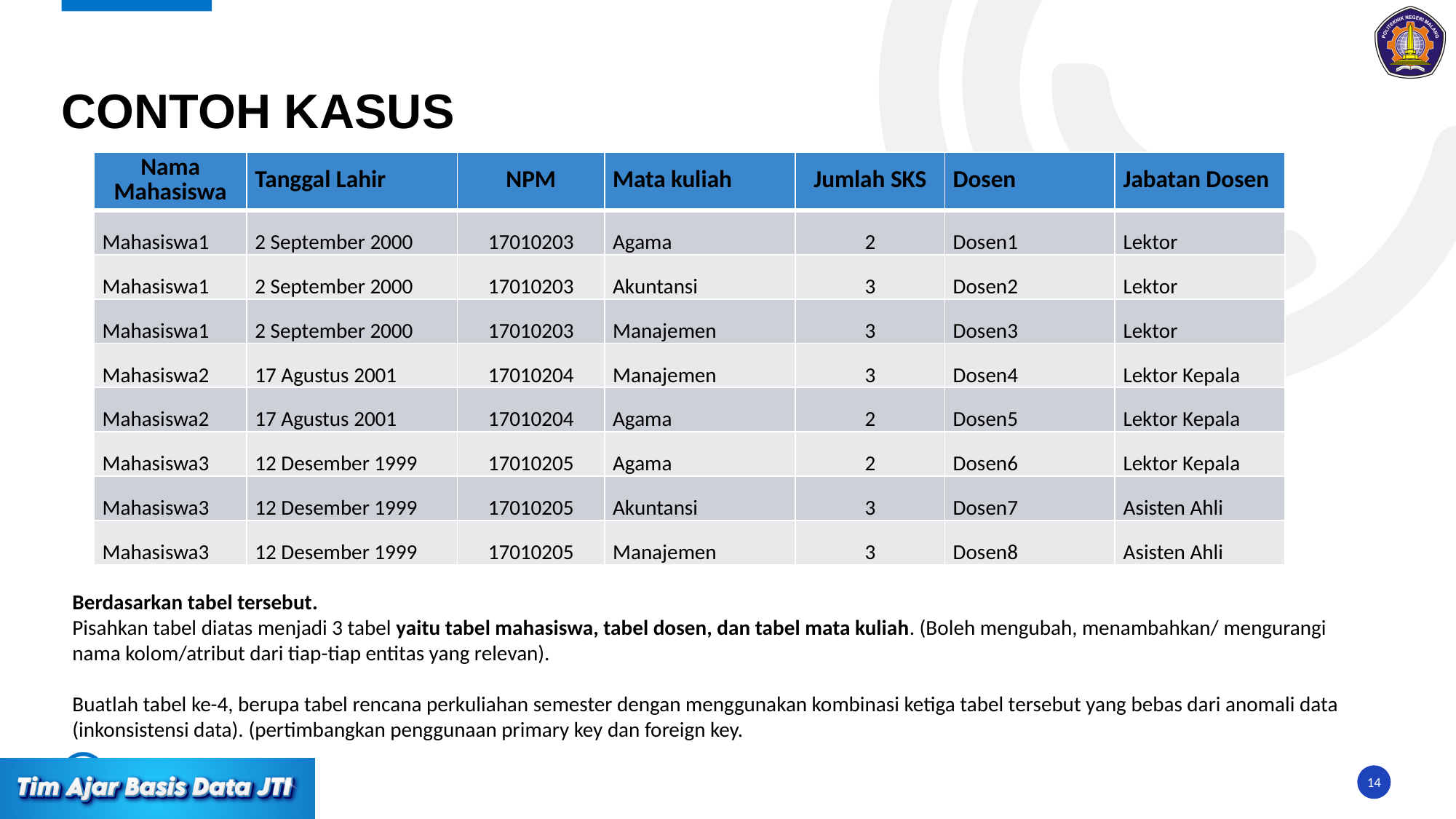

# Contoh KASUS
| Nama Mahasiswa | Tanggal Lahir | NPM | Mata kuliah | Jumlah SKS | Dosen | Jabatan Dosen |
| --- | --- | --- | --- | --- | --- | --- |
| Mahasiswa1 | 2 September 2000 | 17010203 | Agama | 2 | Dosen1 | Lektor |
| Mahasiswa1 | 2 September 2000 | 17010203 | Akuntansi | 3 | Dosen2 | Lektor |
| Mahasiswa1 | 2 September 2000 | 17010203 | Manajemen | 3 | Dosen3 | Lektor |
| Mahasiswa2 | 17 Agustus 2001 | 17010204 | Manajemen | 3 | Dosen4 | Lektor Kepala |
| Mahasiswa2 | 17 Agustus 2001 | 17010204 | Agama | 2 | Dosen5 | Lektor Kepala |
| Mahasiswa3 | 12 Desember 1999 | 17010205 | Agama | 2 | Dosen6 | Lektor Kepala |
| Mahasiswa3 | 12 Desember 1999 | 17010205 | Akuntansi | 3 | Dosen7 | Asisten Ahli |
| Mahasiswa3 | 12 Desember 1999 | 17010205 | Manajemen | 3 | Dosen8 | Asisten Ahli |
Berdasarkan tabel tersebut.
Pisahkan tabel diatas menjadi 3 tabel yaitu tabel mahasiswa, tabel dosen, dan tabel mata kuliah. (Boleh mengubah, menambahkan/ mengurangi nama kolom/atribut dari tiap-tiap entitas yang relevan).

Buatlah tabel ke-4, berupa tabel rencana perkuliahan semester dengan menggunakan kombinasi ketiga tabel tersebut yang bebas dari anomali data (inkonsistensi data). (pertimbangkan penggunaan primary key dan foreign key.
14